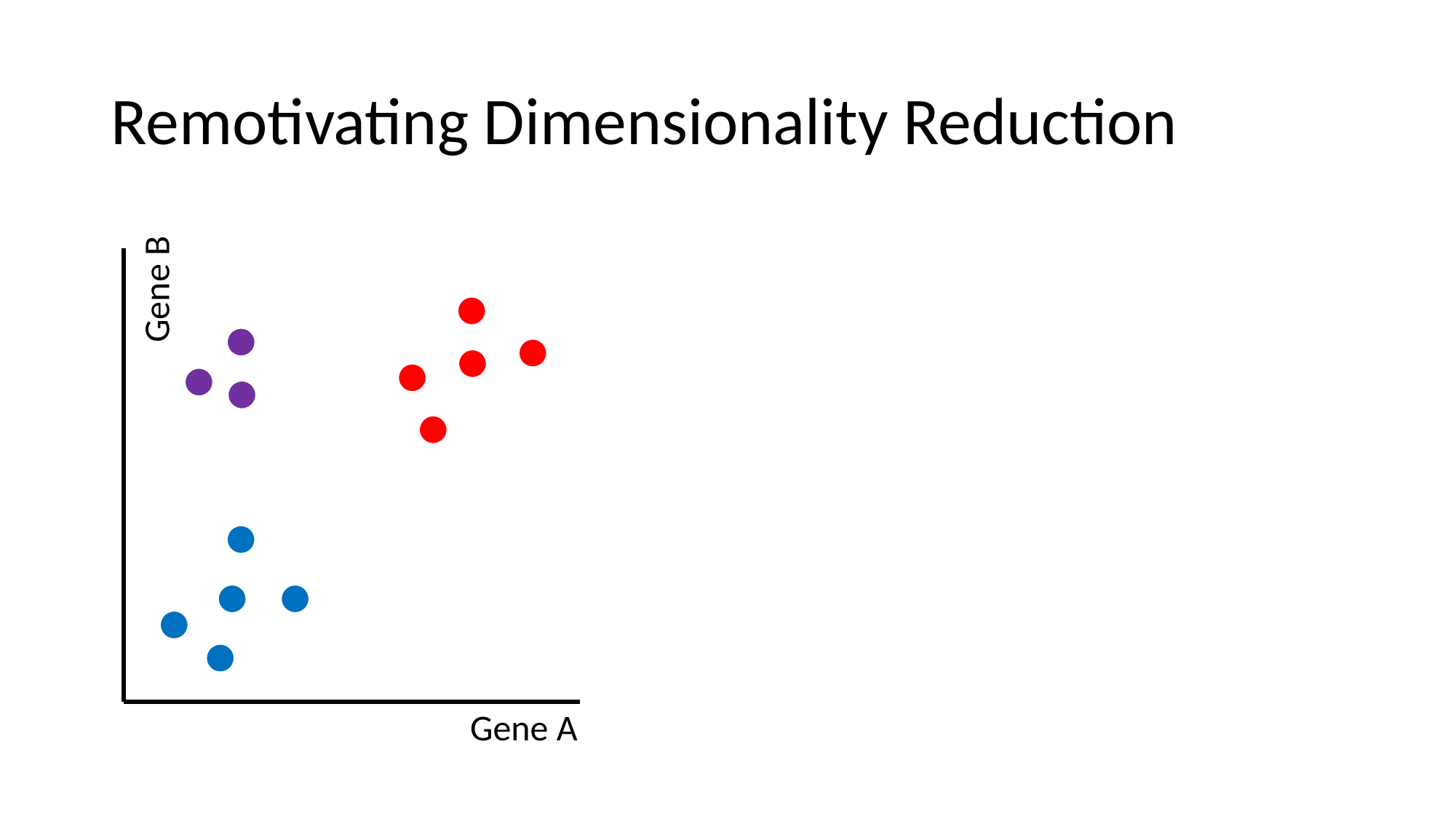

# Remotivating Dimensionality Reduction
Gene B

Gene A